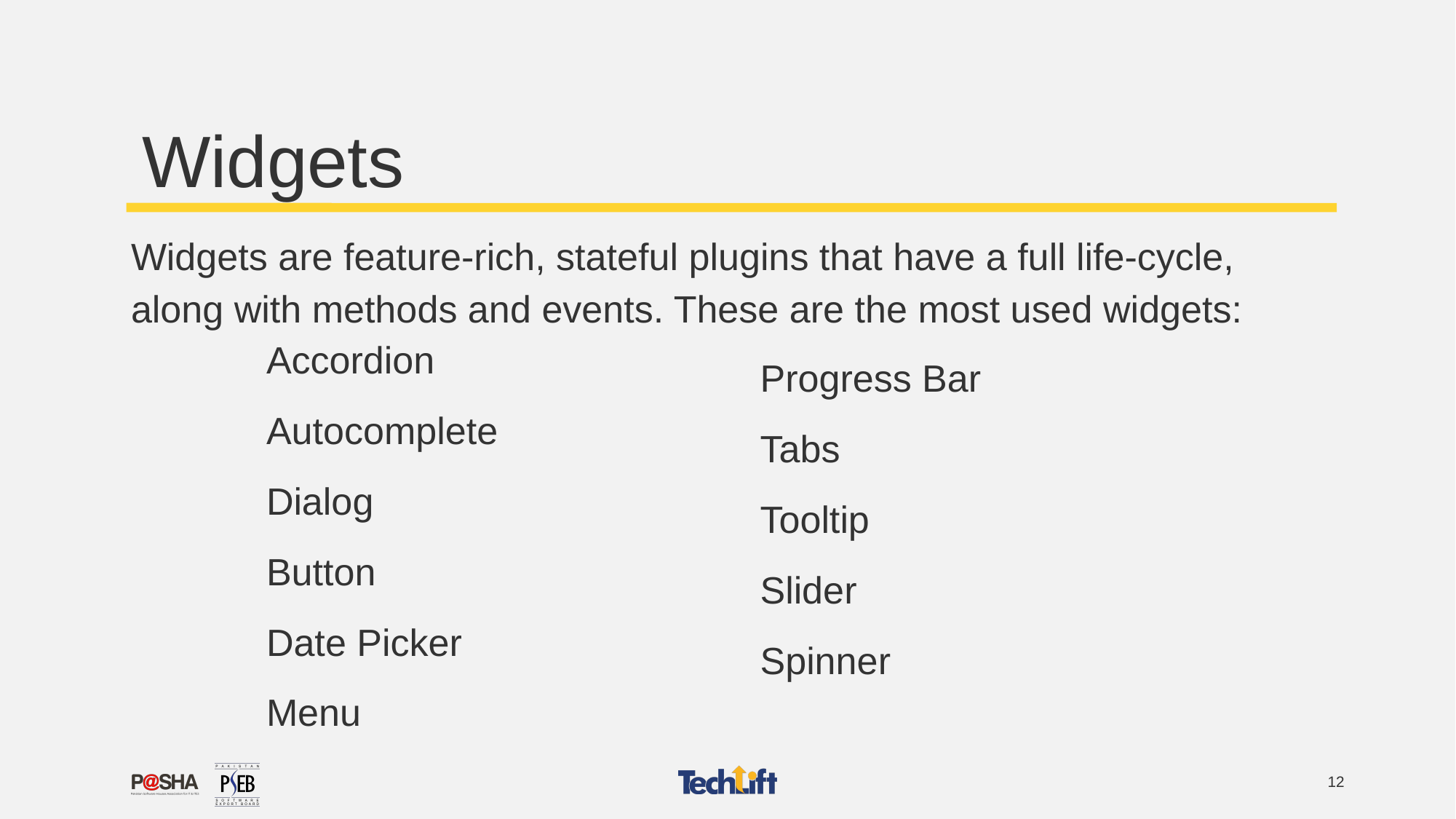

# Widgets
Widgets are feature-rich, stateful plugins that have a full life-cycle, along with methods and events. These are the most used widgets:
Accordion
Autocomplete
Dialog
Button
Date Picker
Menu
Progress Bar
Tabs
Tooltip
Slider
Spinner
12